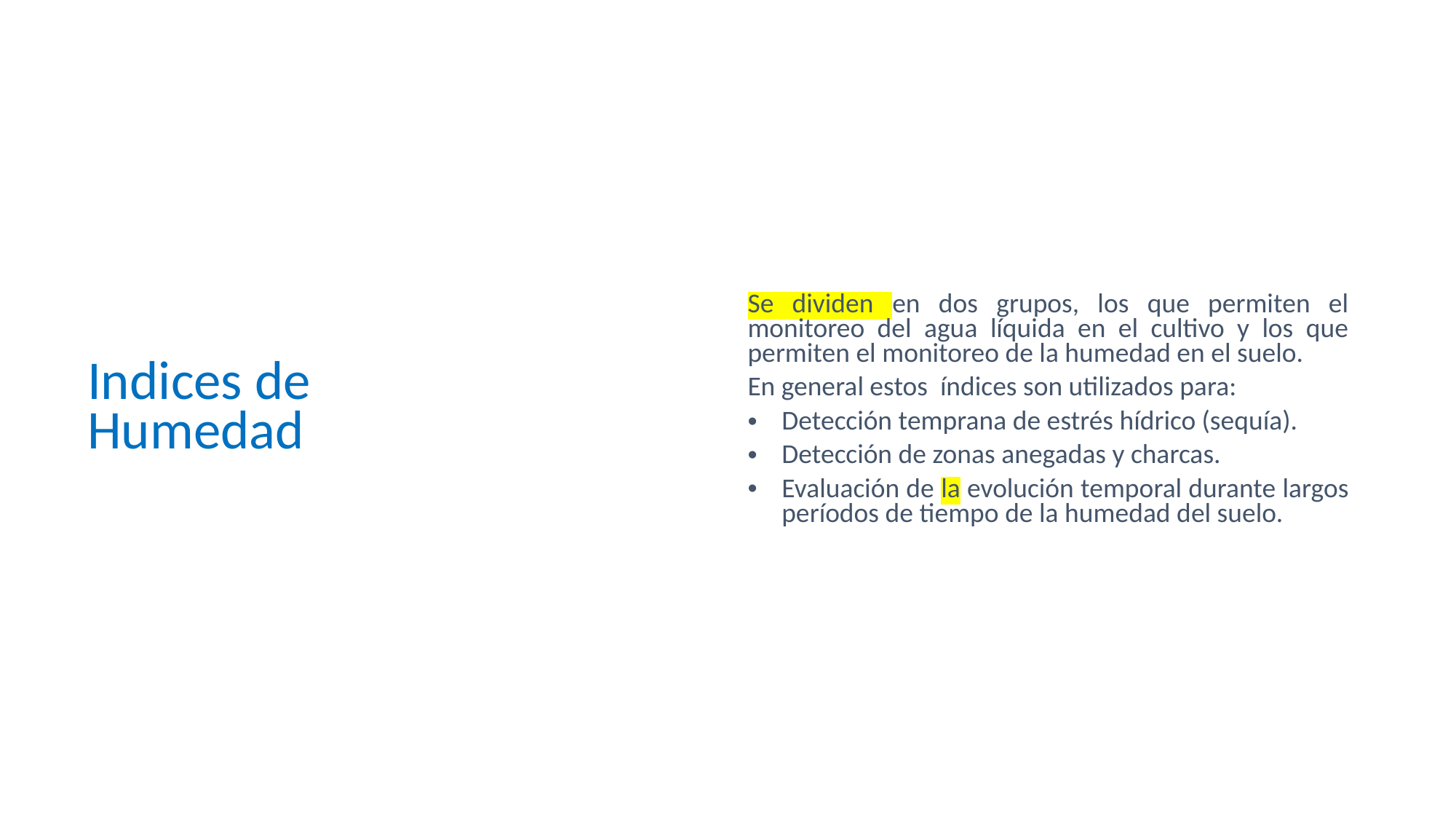

Se dividen en dos grupos, los que permiten el monitoreo del agua líquida en el cultivo y los que permiten el monitoreo de la humedad en el suelo.
En general estos  índices son utilizados para:
Detección temprana de estrés hídrico (sequía).
Detección de zonas anegadas y charcas.
Evaluación de la evolución temporal durante largos períodos de tiempo de la humedad del suelo.

# Indices de Humedad